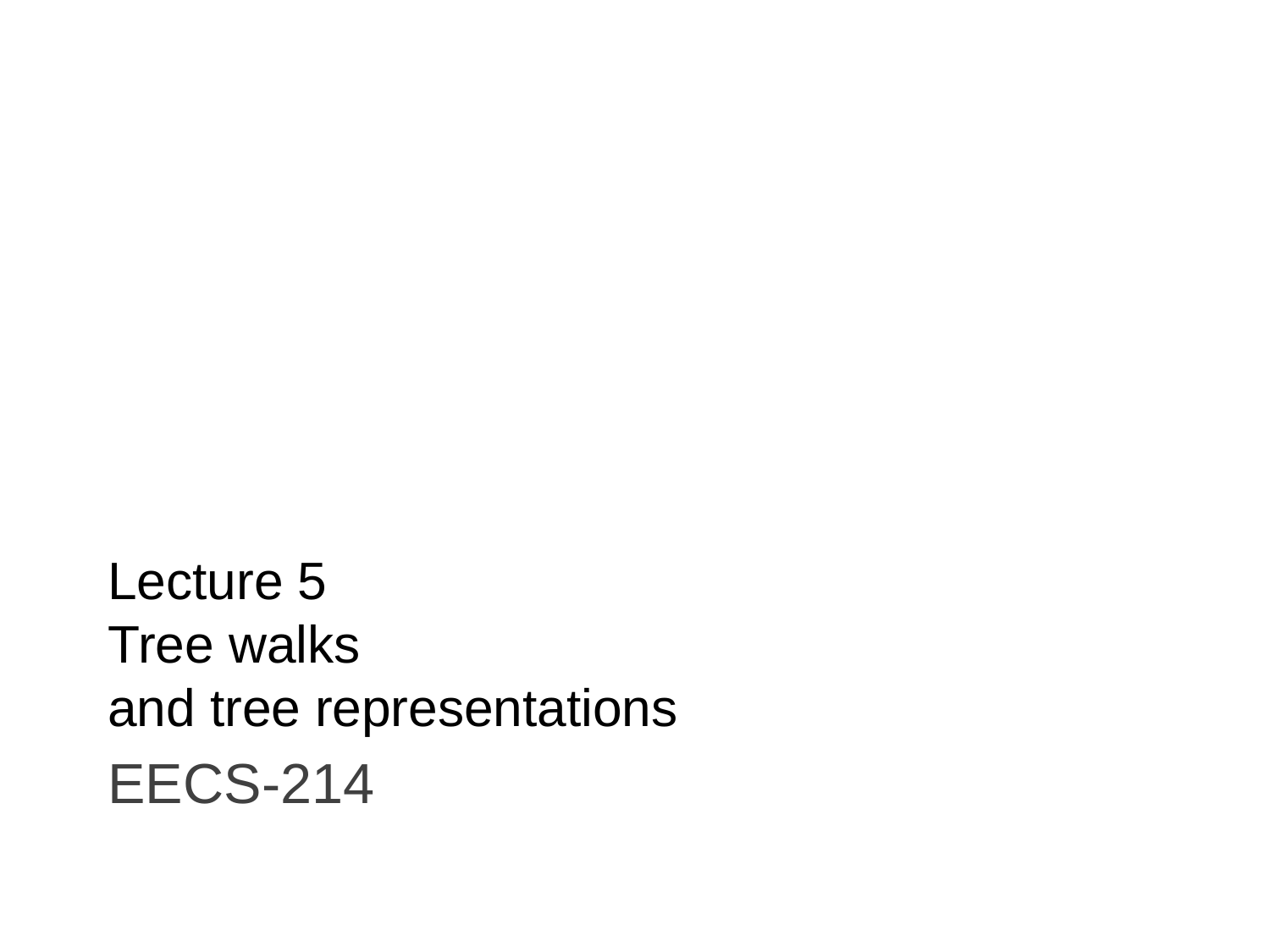

# Lecture 5 Tree walks and tree representations
EECS-214